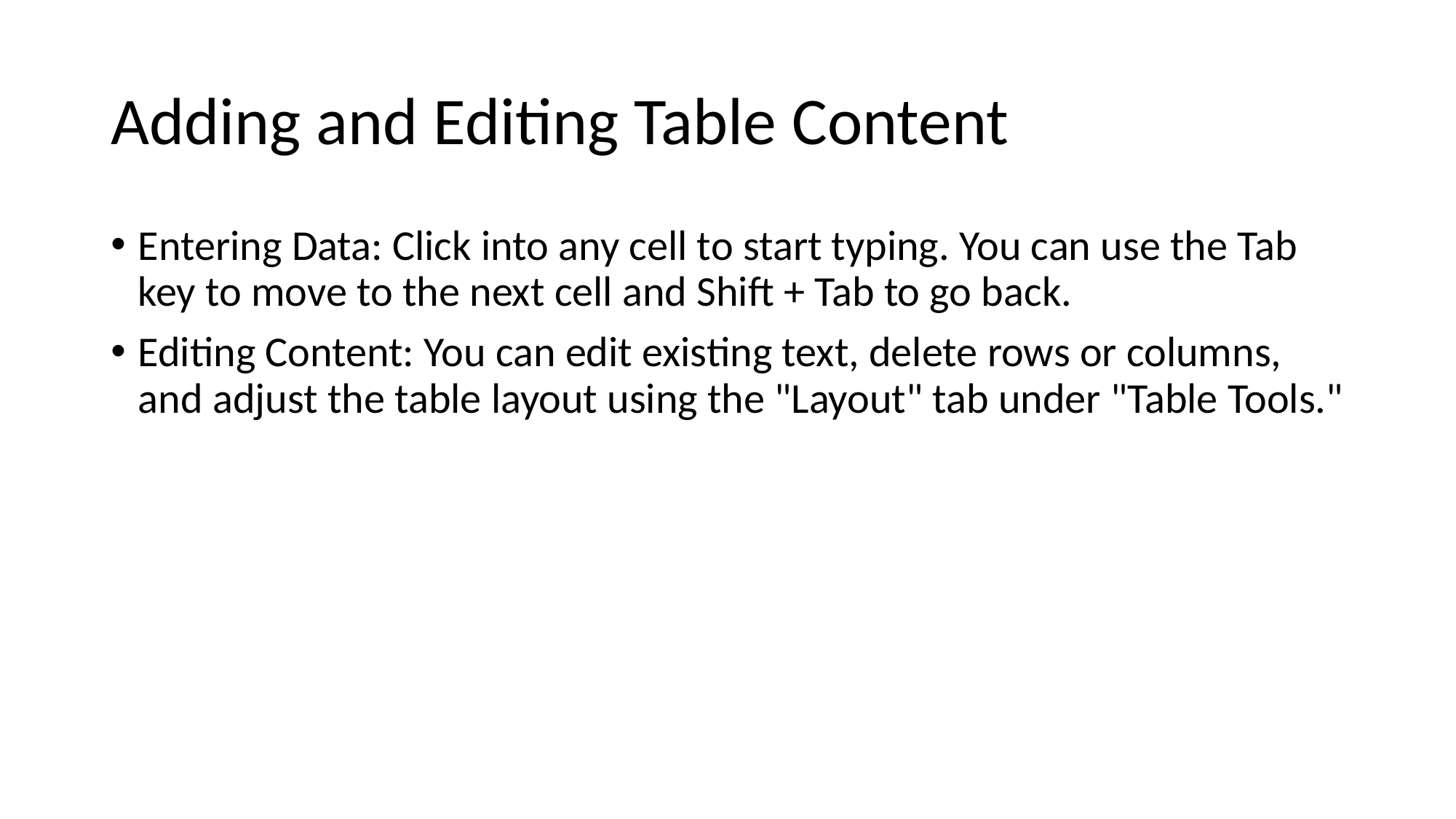

# Adding and Editing Table Content
Entering Data: Click into any cell to start typing. You can use the Tab key to move to the next cell and Shift + Tab to go back.
Editing Content: You can edit existing text, delete rows or columns, and adjust the table layout using the "Layout" tab under "Table Tools."